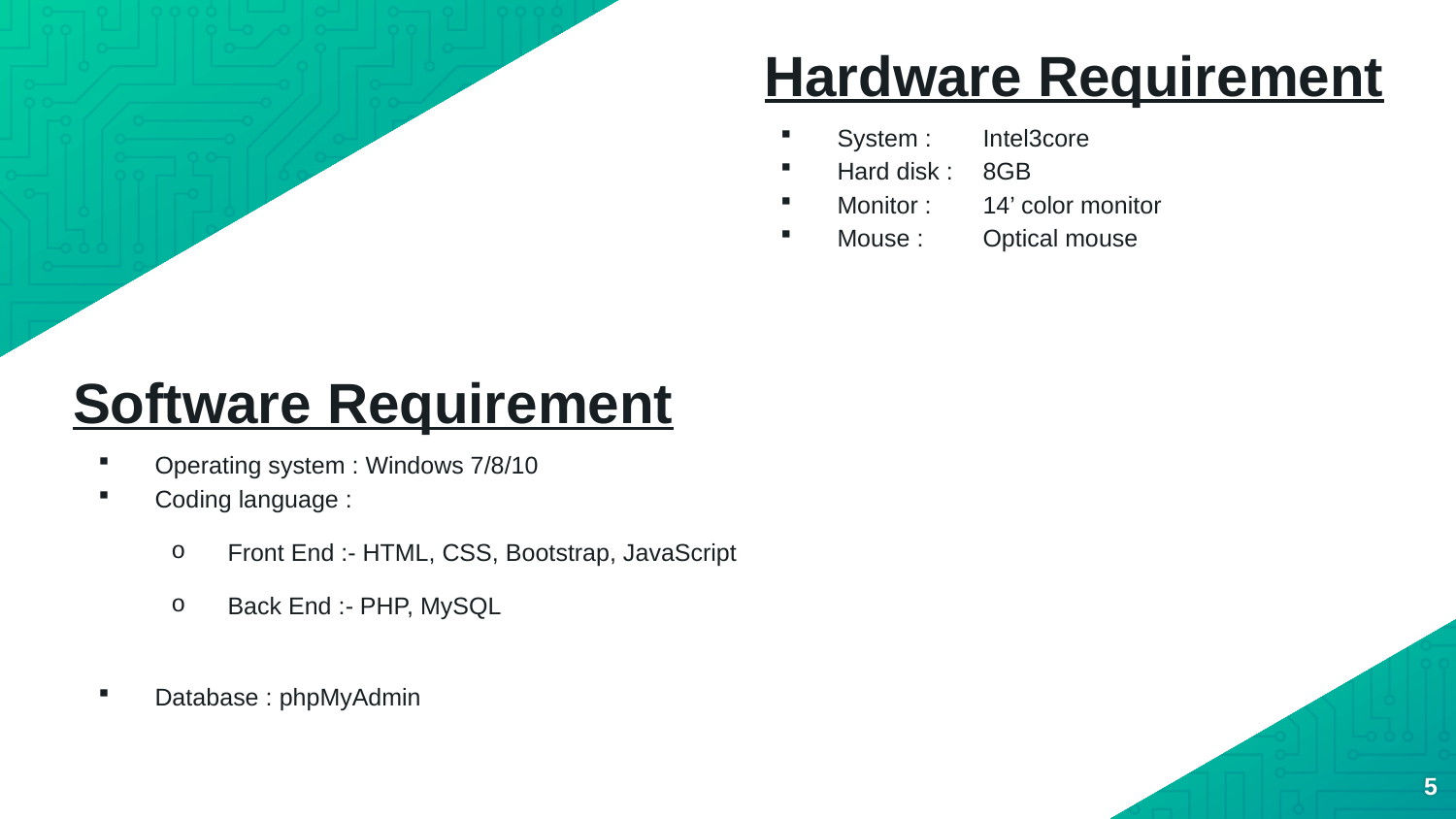

# Hardware Requirement
System : 	Intel3core
Hard disk : 	8GB
Monitor : 	14’ color monitor
Mouse : 	Optical mouse

Software Requirement
Operating system : Windows 7/8/10
Coding language :
Front End :- HTML, CSS, Bootstrap, JavaScript
Back End :- PHP, MySQL

Database : phpMyAdmin

5